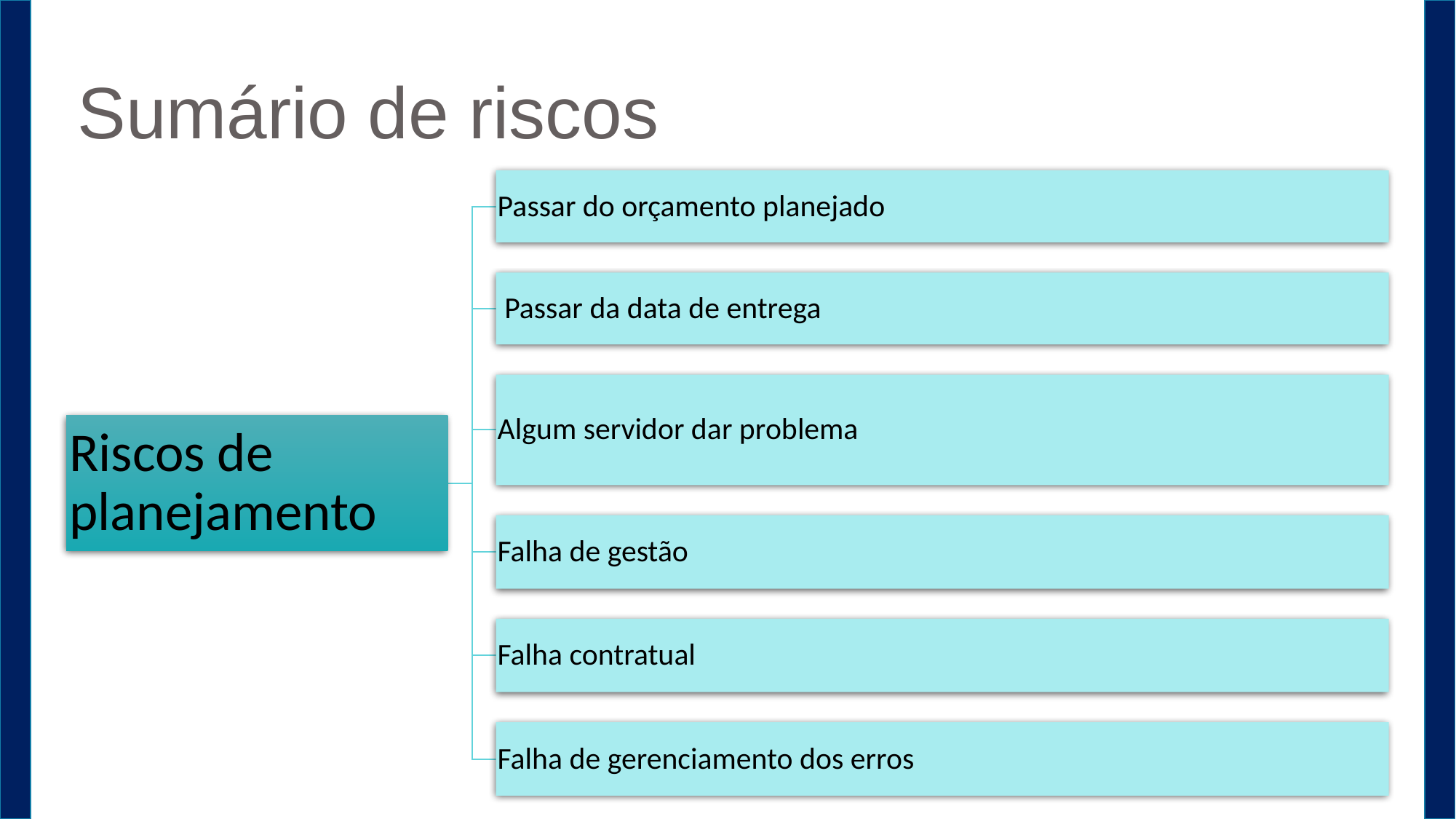

# Sumário de riscos
Riscos de planejamento
Passar do orçamento planejado
 Passar da data de entrega
Algum servidor dar problema
Falha de gestão
Falha contratual
Falha de gerenciamento dos erros